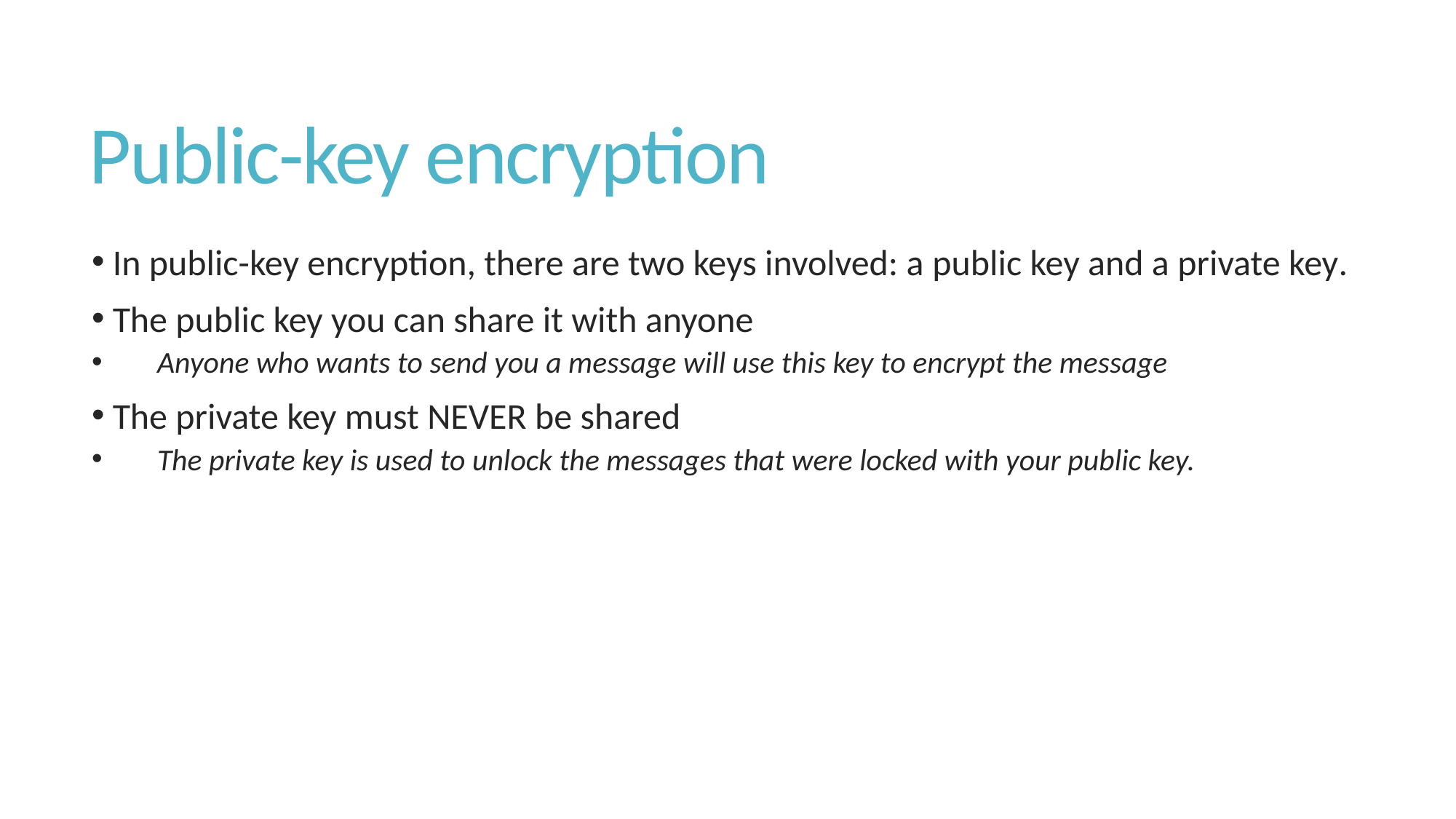

# Public-key encryption
 In public-key encryption, there are two keys involved: a public key and a private key.
 The public key you can share it with anyone
Anyone who wants to send you a message will use this key to encrypt the message
 The private key must NEVER be shared
The private key is used to unlock the messages that were locked with your public key.